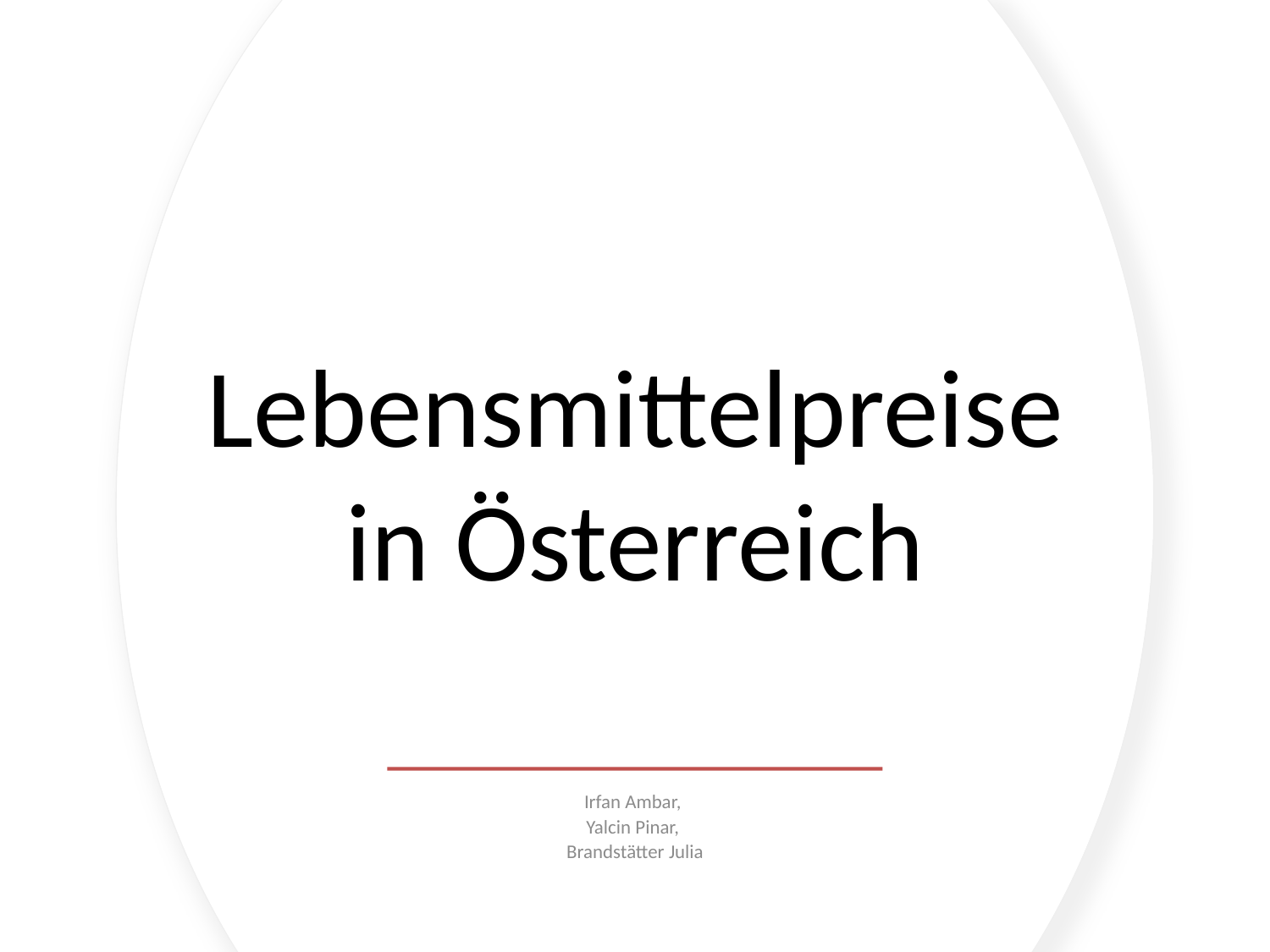

# Lebensmittelpreise in Österreich

Irfan Ambar,
Yalcin Pinar,
Brandstätter Julia